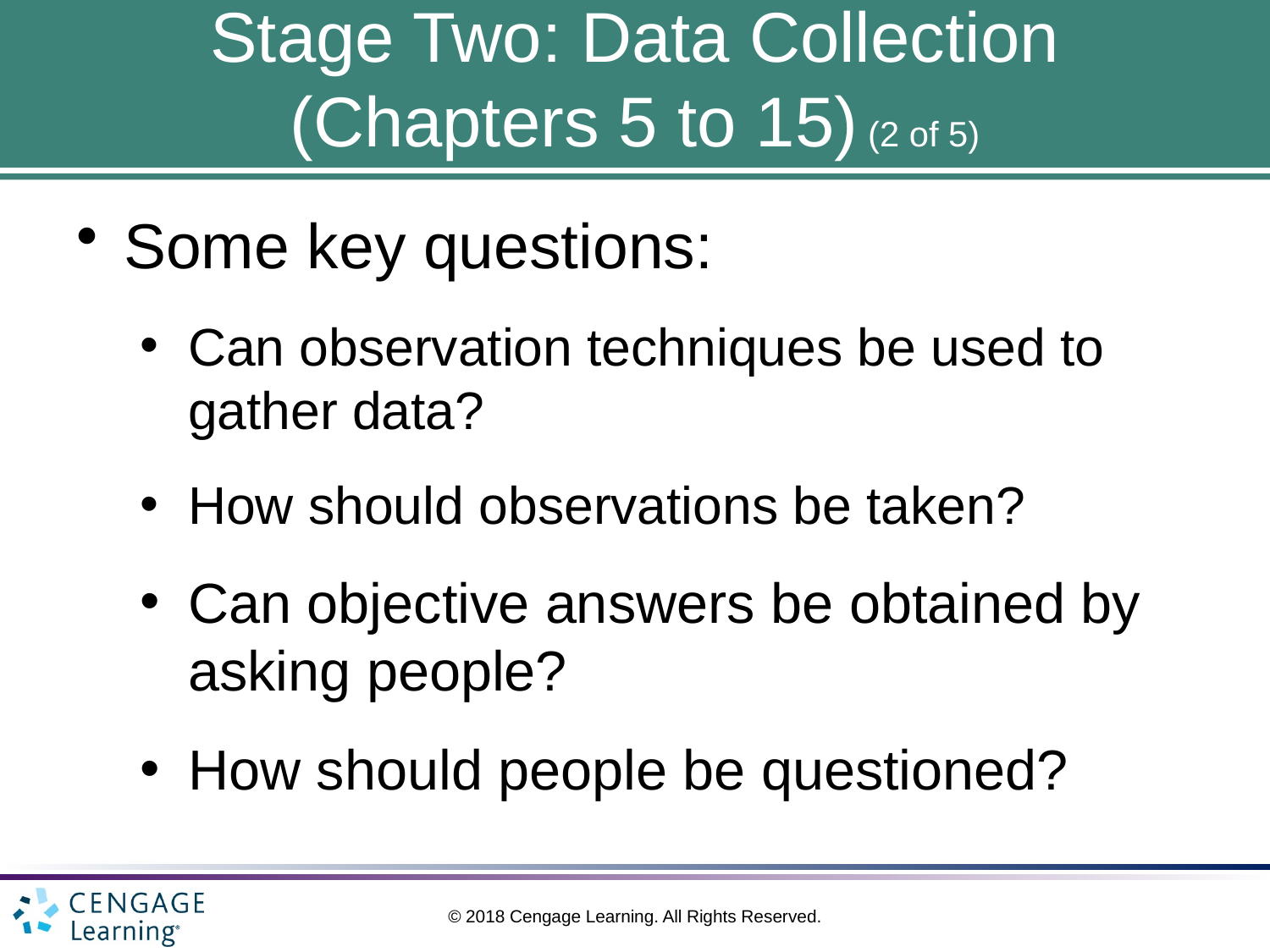

# Stage Two: Data Collection (Chapters 5 to 15) (2 of 5)
Some key questions:
Can observation techniques be used to gather data?
How should observations be taken?
Can objective answers be obtained by asking people?
How should people be questioned?